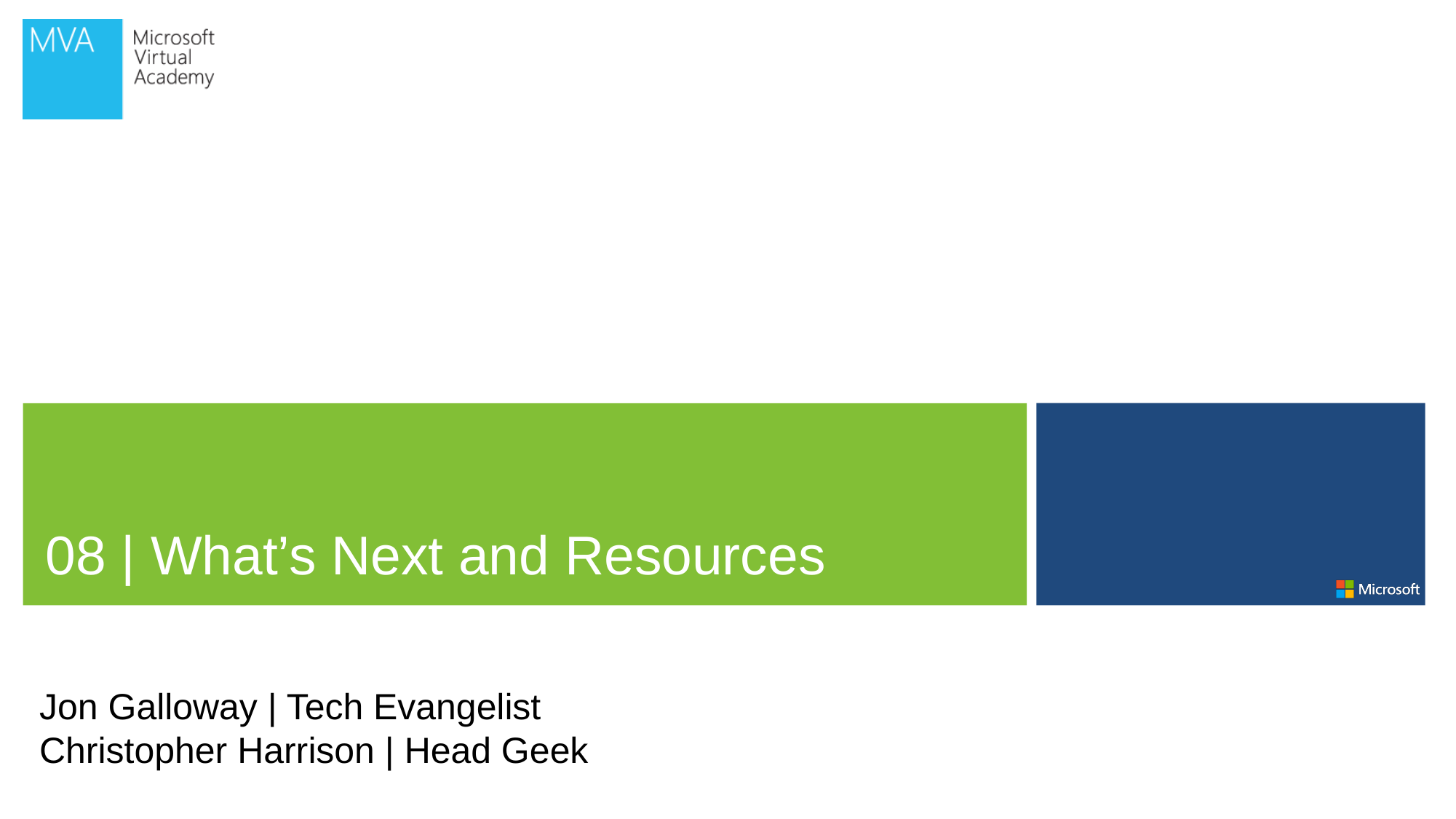

08 | What’s Next and Resources
Jon Galloway | Tech Evangelist
Christopher Harrison | Head Geek